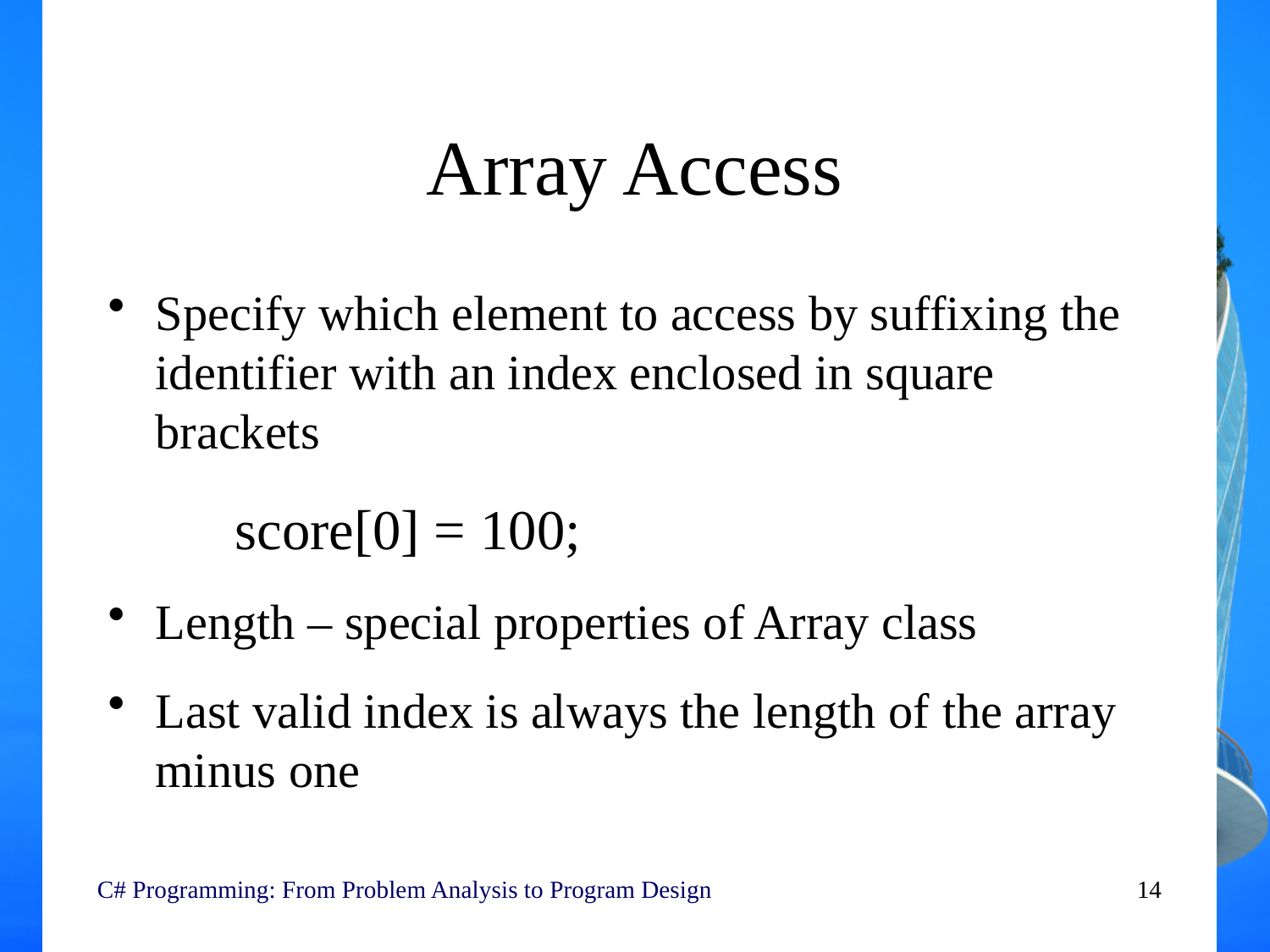

# Array Access
Specify which element to access by suffixing the identifier with an index enclosed in square brackets
score[0] = 100;
Length – special properties of Array class
Last valid index is always the length of the array minus one
C# Programming: From Problem Analysis to Program Design

14